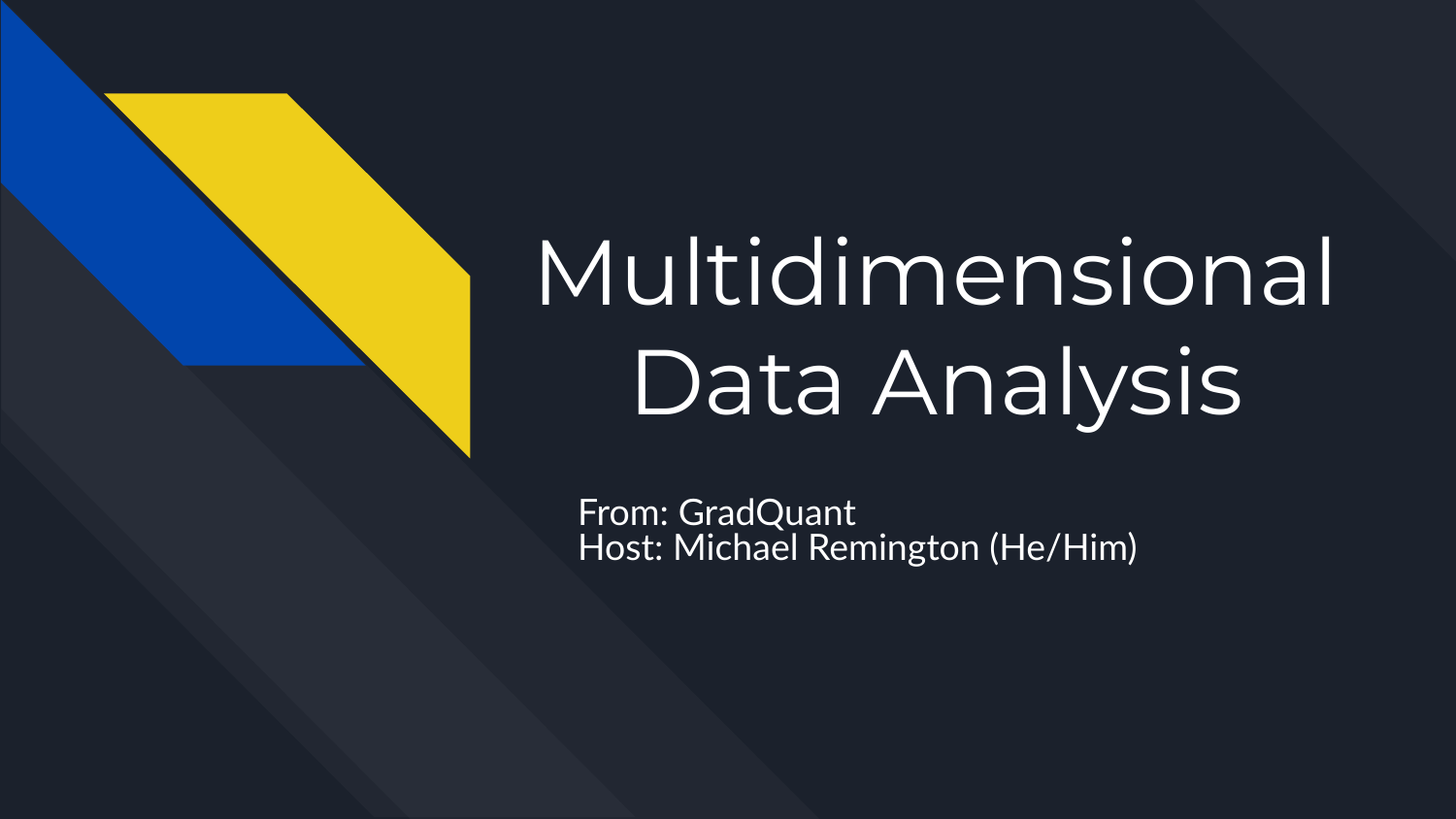

# Multidimensional Data Analysis
From: GradQuant
Host: Michael Remington (He/Him)